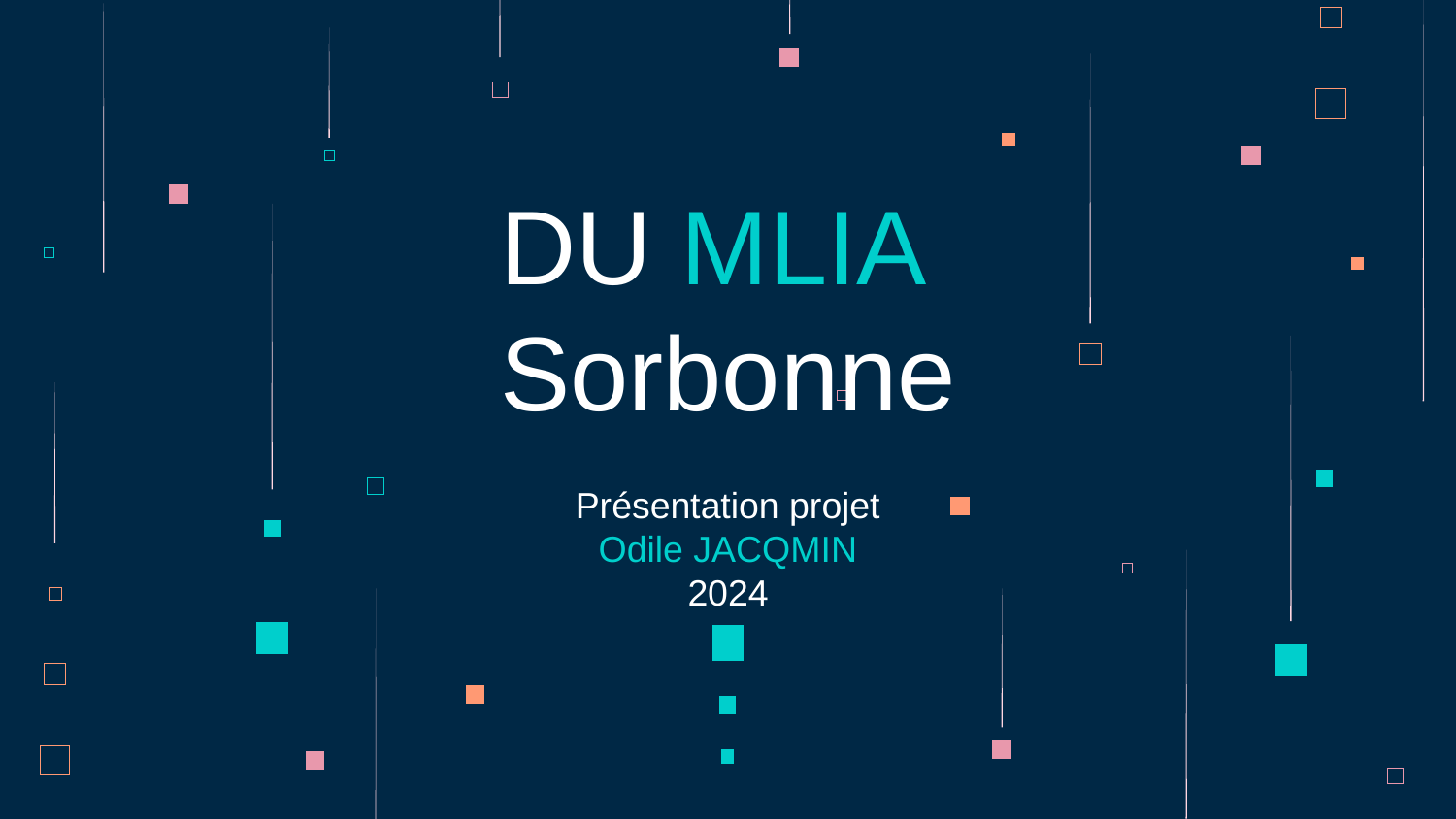

# DU MLIA Sorbonne

Présentation projet
Odile JACQMIN
2024